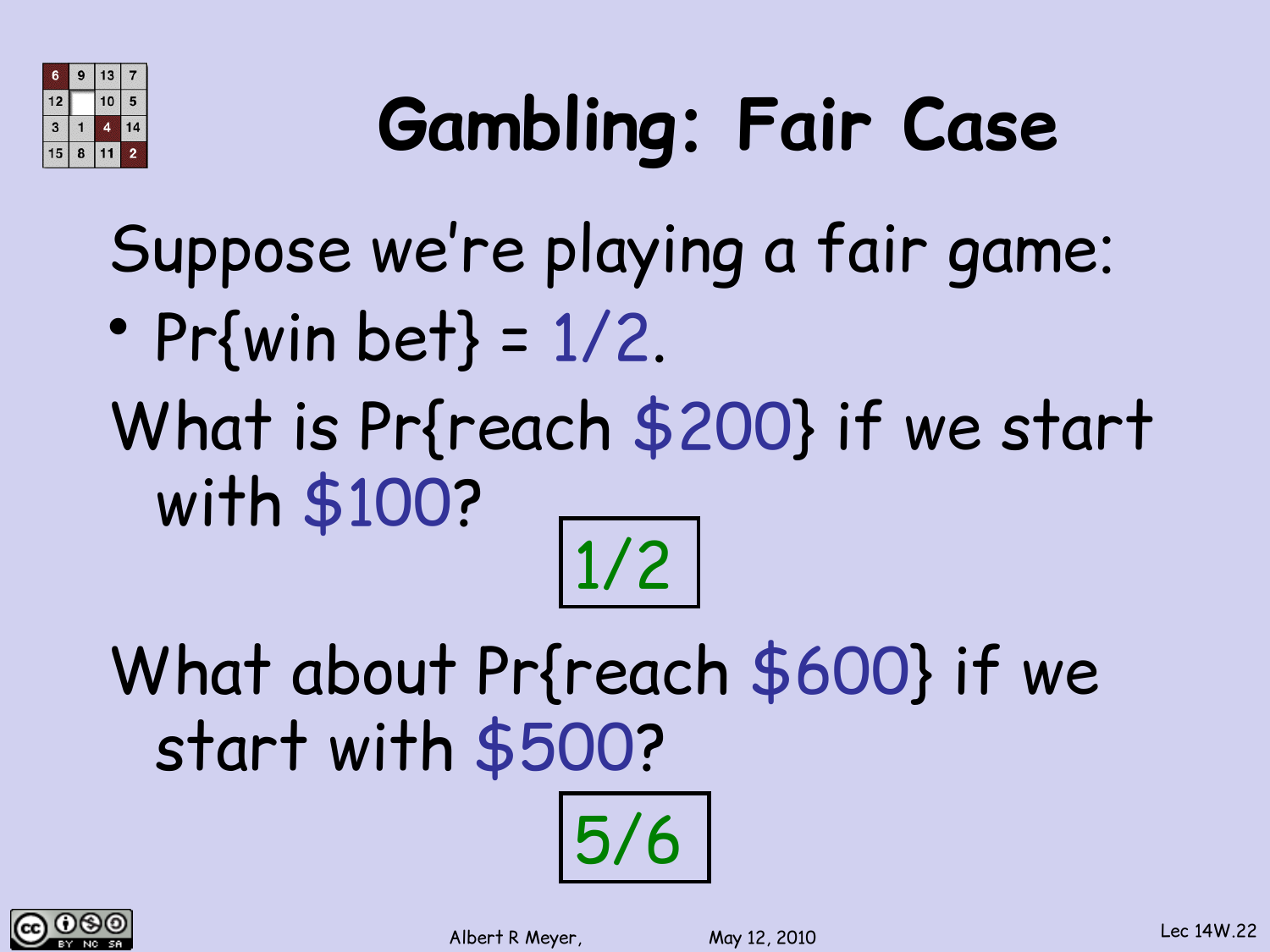

# Gambling: Fair Case
Suppose we’re playing a fair game:
Pr{win bet} = 1/2.
What is Pr{reach $200} if we start with $100?
1/2
What about Pr{reach $600} if we start with $500?
5/6
Lec 14W.22

Albert R Meyer,                        May 12, 2010